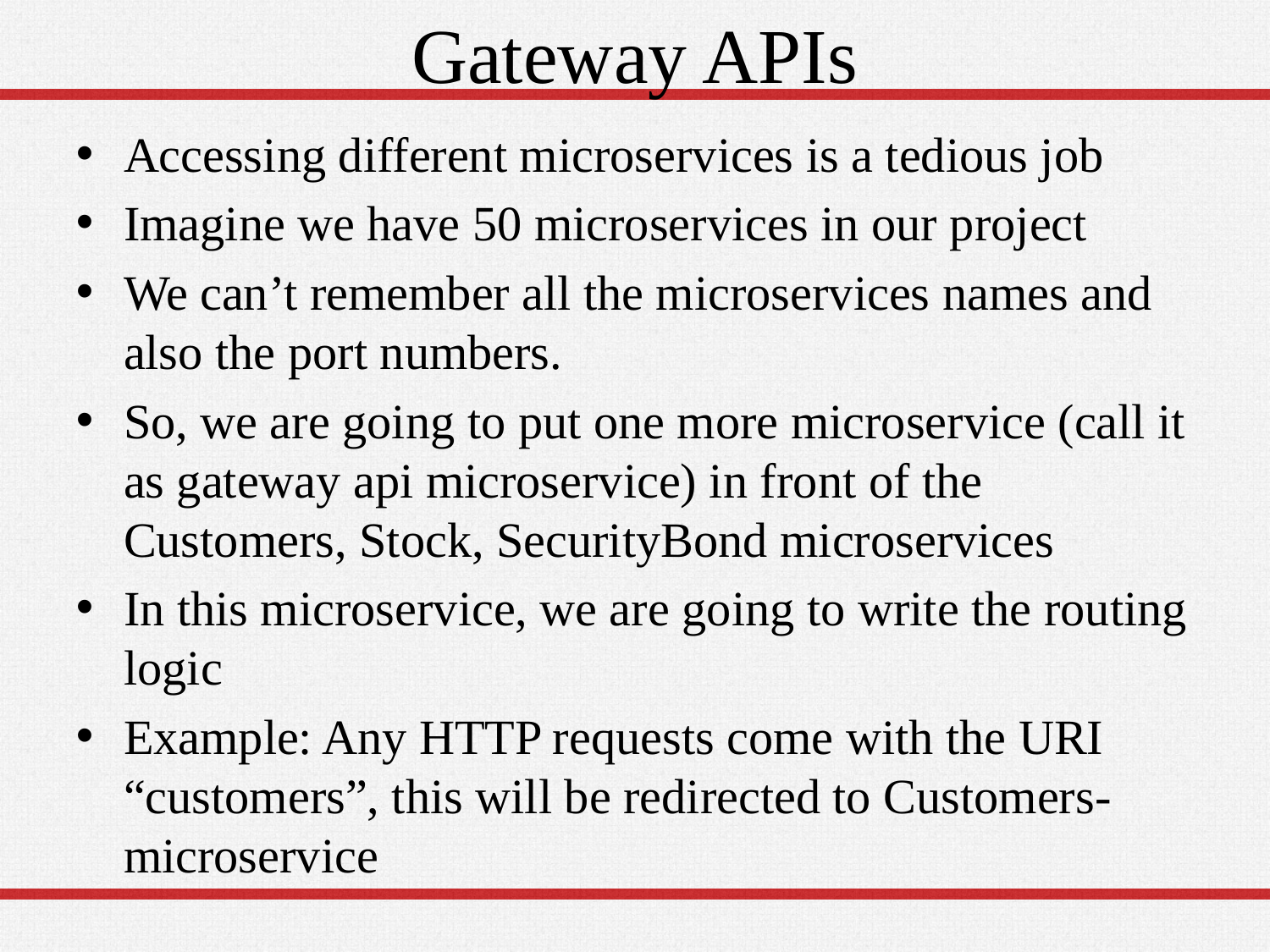

# Gateway APIs
Accessing different microservices is a tedious job
Imagine we have 50 microservices in our project
We can’t remember all the microservices names and also the port numbers.
So, we are going to put one more microservice (call it as gateway api microservice) in front of the Customers, Stock, SecurityBond microservices
In this microservice, we are going to write the routing logic
Example: Any HTTP requests come with the URI “customers”, this will be redirected to Customers-microservice

21